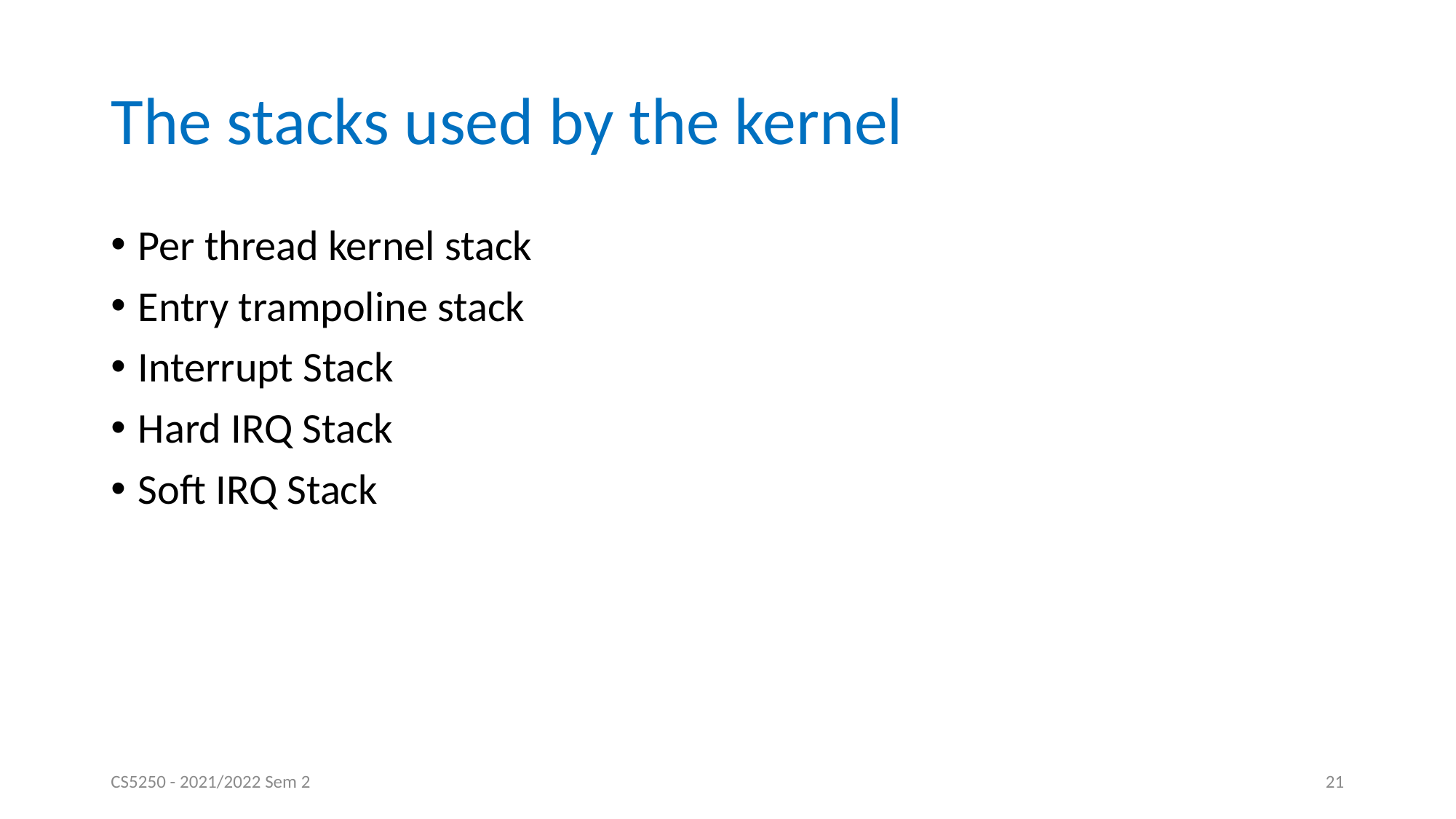

# The stacks used by the kernel
Per thread kernel stack
Entry trampoline stack
Interrupt Stack
Hard IRQ Stack
Soft IRQ Stack
CS5250 - 2021/2022 Sem 2
21